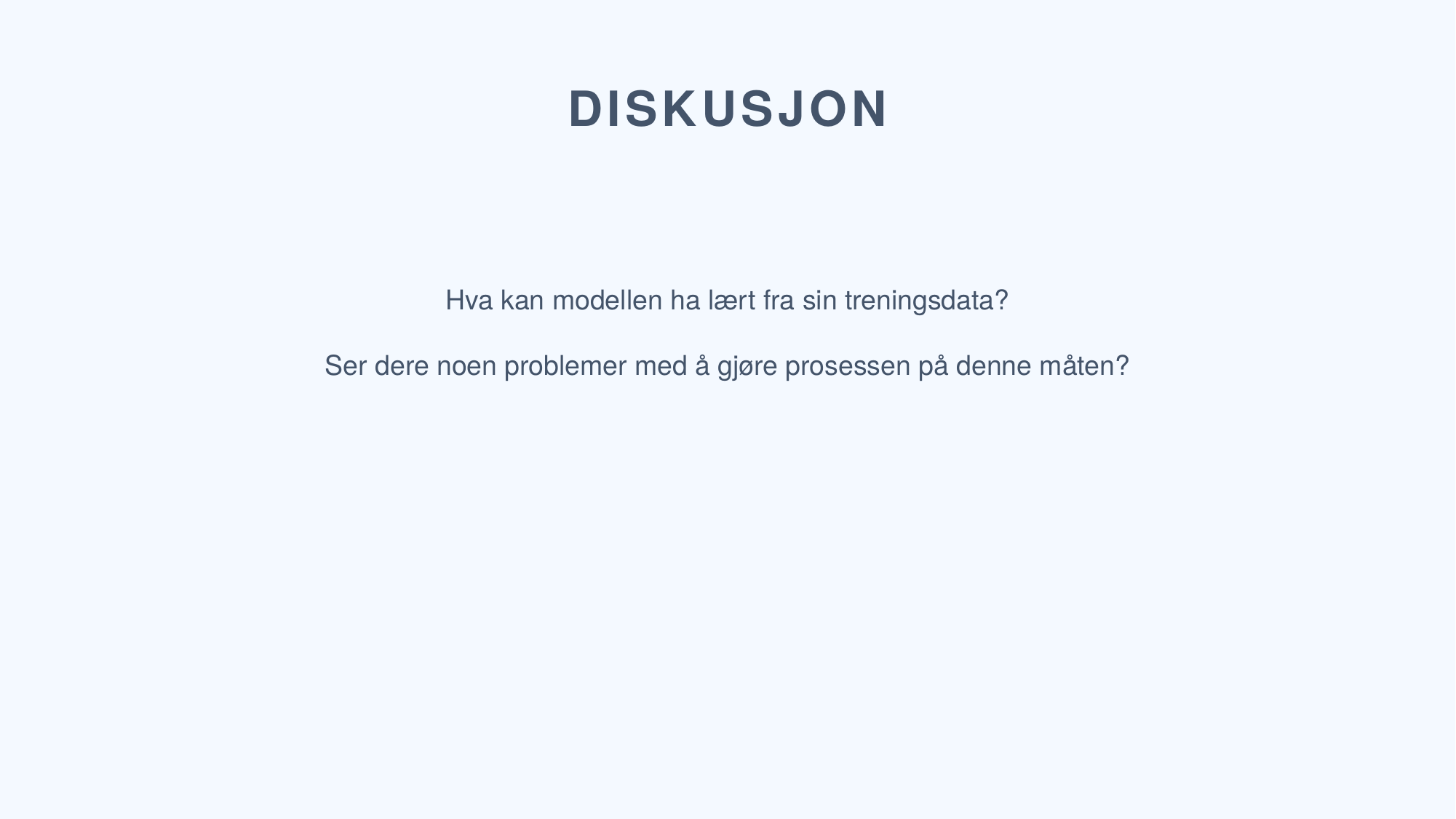

DISKUSJON
Hva kan modellen ha lært fra sin treningsdata?

Ser dere noen problemer med å gjøre prosessen på denne måten?